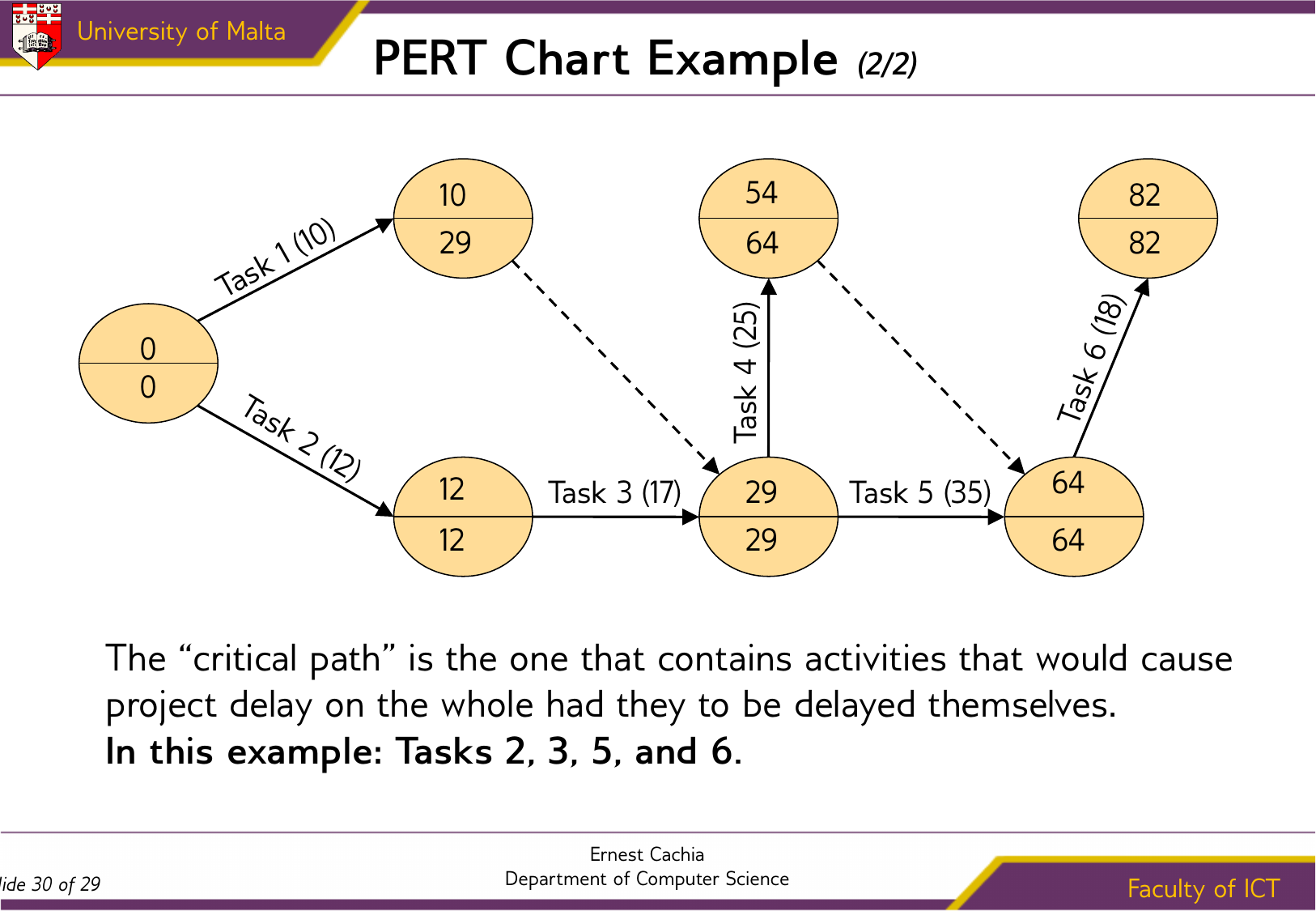

# PERT Chart Example (2/2)

54
10
82
29
64
82
Task 1 (10)
0
0
Task 6 (18)
Task 4 (25)
Task 2 (12)
64

12
29
Task 3 (17)
Task 5 (35)
12
29
64
The “critical path” is the one that contains activities that would cause
project delay on the whole had they to be delayed themselves.
In this example: Tasks 2, 3, 5, and 6.
Ernest Cachia
Department of Computer Science
Faculty of ICT